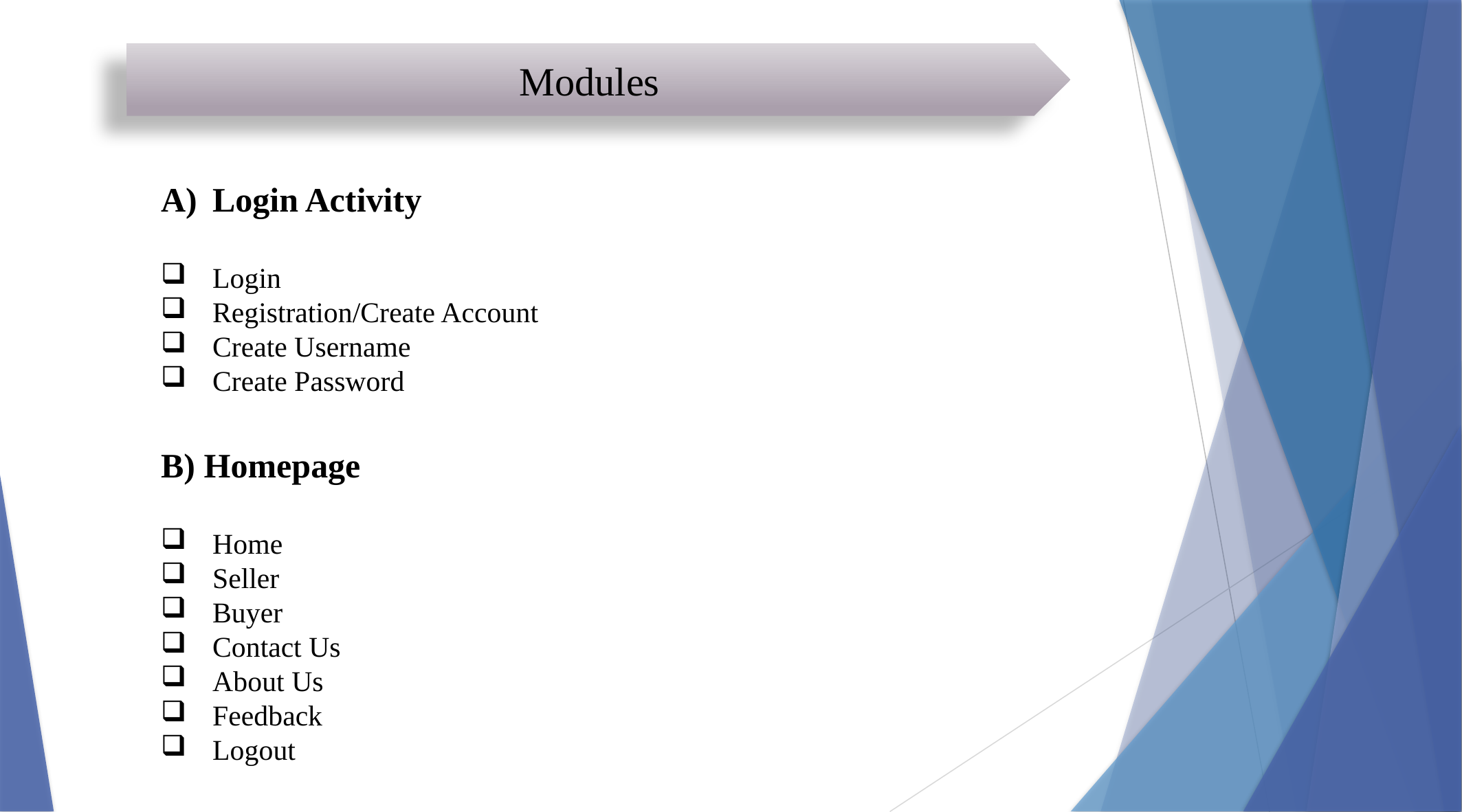

Modules
Login Activity

Login
Registration/Create Account
Create Username
Create Password
B) Homepage

Home
Seller
Buyer
Contact Us
About Us
Feedback
Logout